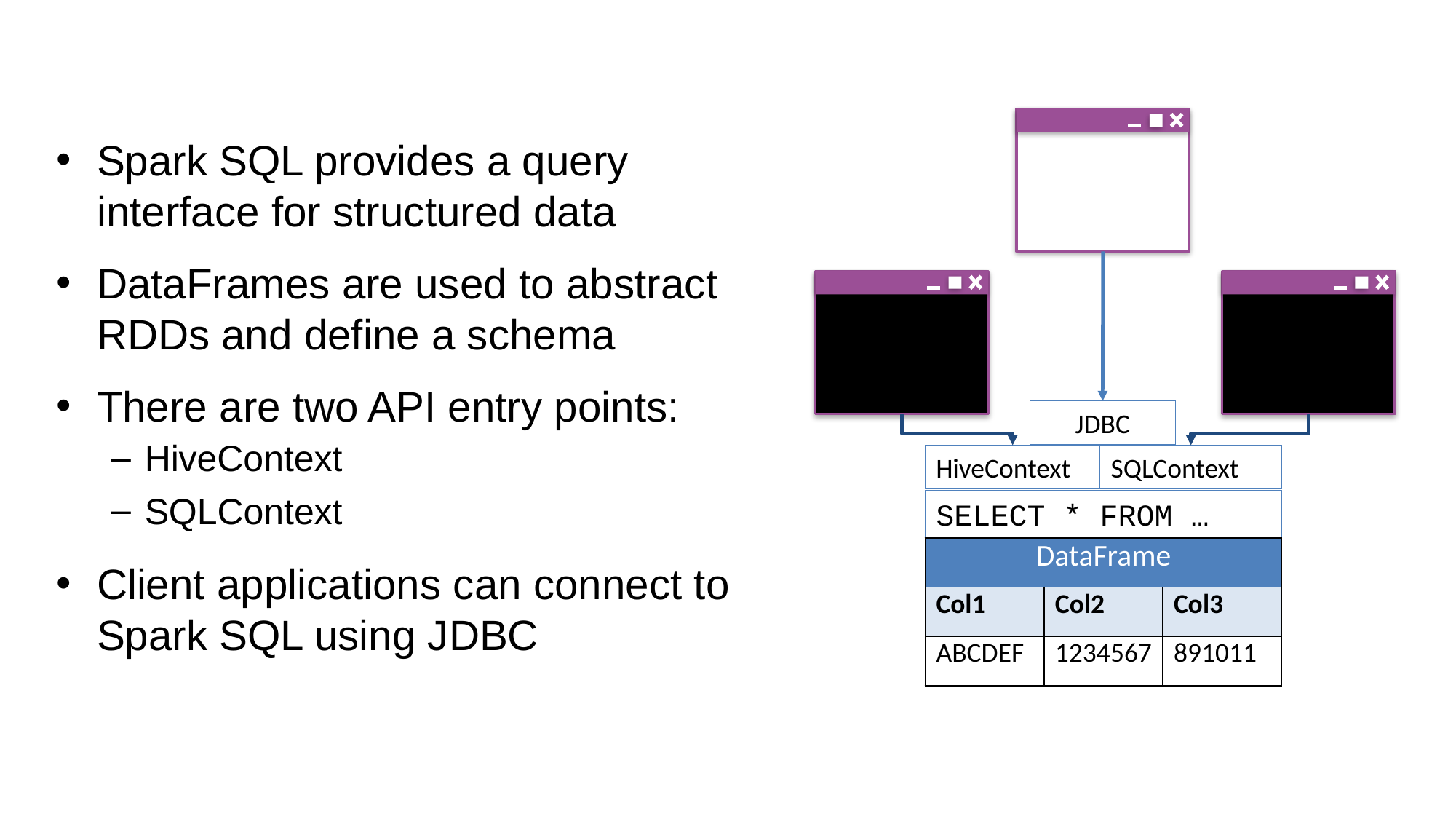

JDBC
Spark SQL provides a query interface for structured data
DataFrames are used to abstract RDDs and define a schema
There are two API entry points:
HiveContext
SQLContext
Client applications can connect to Spark SQL using JDBC

HiveContext

SQLContext
SELECT * FROM …
| DataFrame |  |  |
| --- | --- | --- |
| Col1 | Col2 | Col3 |
| ABCDEF | 1234567 | 891011 |
|  | RDD |  |
| --- | --- | --- |
| ABCDEF | 1234567 | 891011 |
| … | … | … |